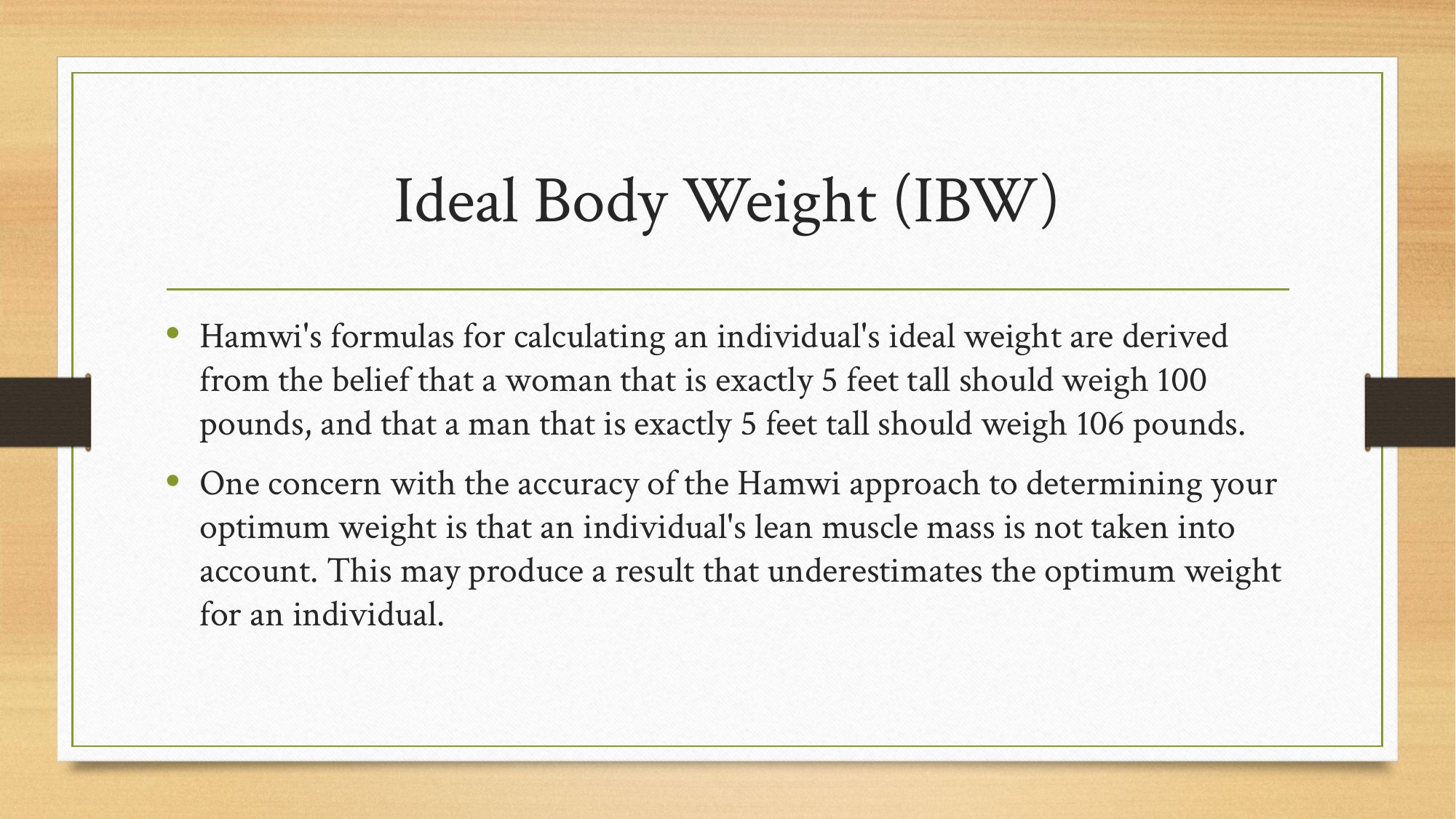

# Ideal Body Weight (IBW)
Hamwi's formulas for calculating an individual's ideal weight are derived from the belief that a woman that is exactly 5 feet tall should weigh 100 pounds, and that a man that is exactly 5 feet tall should weigh 106 pounds.
One concern with the accuracy of the Hamwi approach to determining your optimum weight is that an individual's lean muscle mass is not taken into account. This may produce a result that underestimates the optimum weight for an individual.